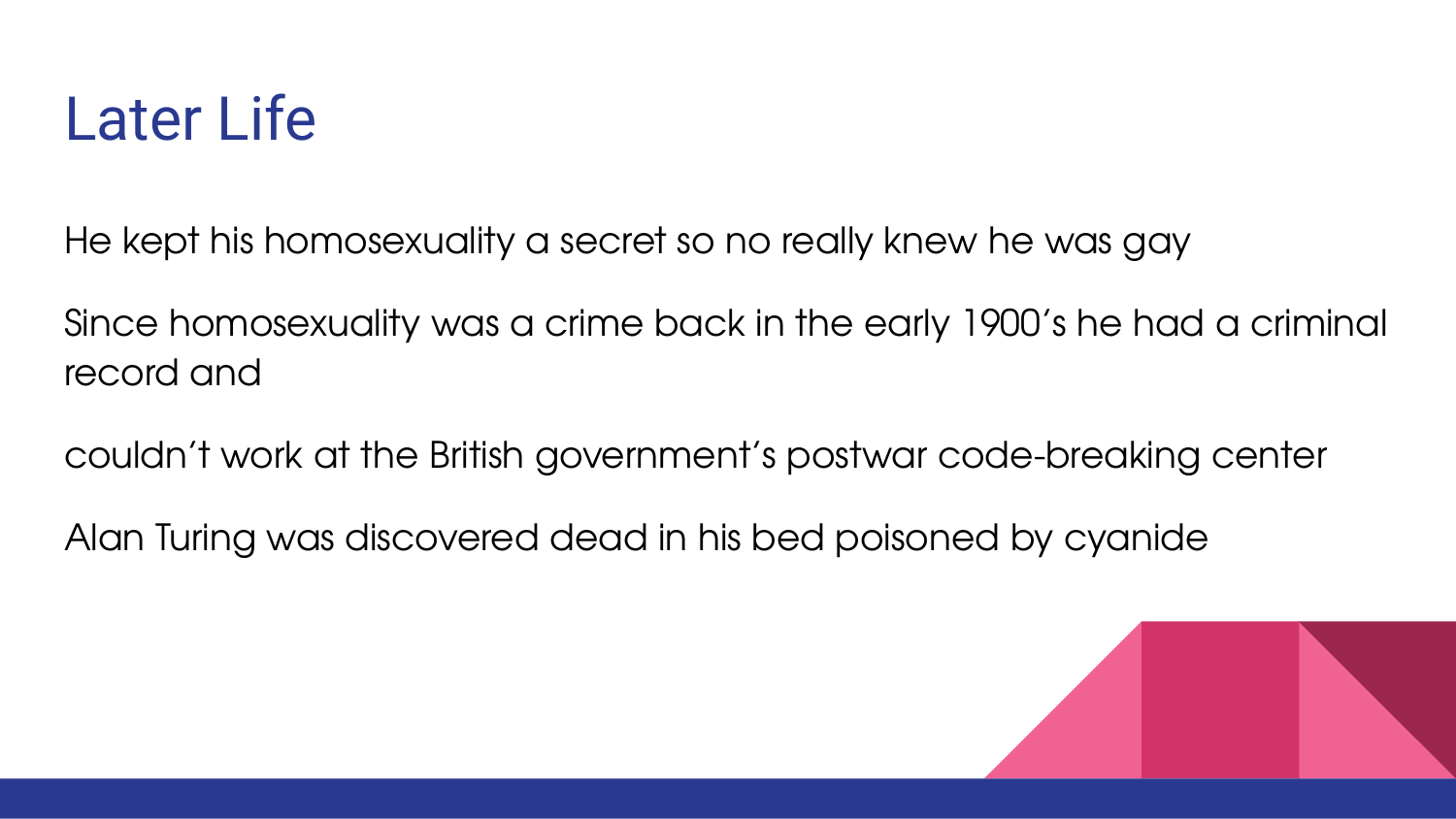

# Later Life
He kept his homosexuality a secret so no really knew he was gay
Since homosexuality was a crime back in the early 1900’s he had a criminal record and
couldn’t work at the British government’s postwar code-breaking center
Alan Turing was discovered dead in his bed poisoned by cyanide